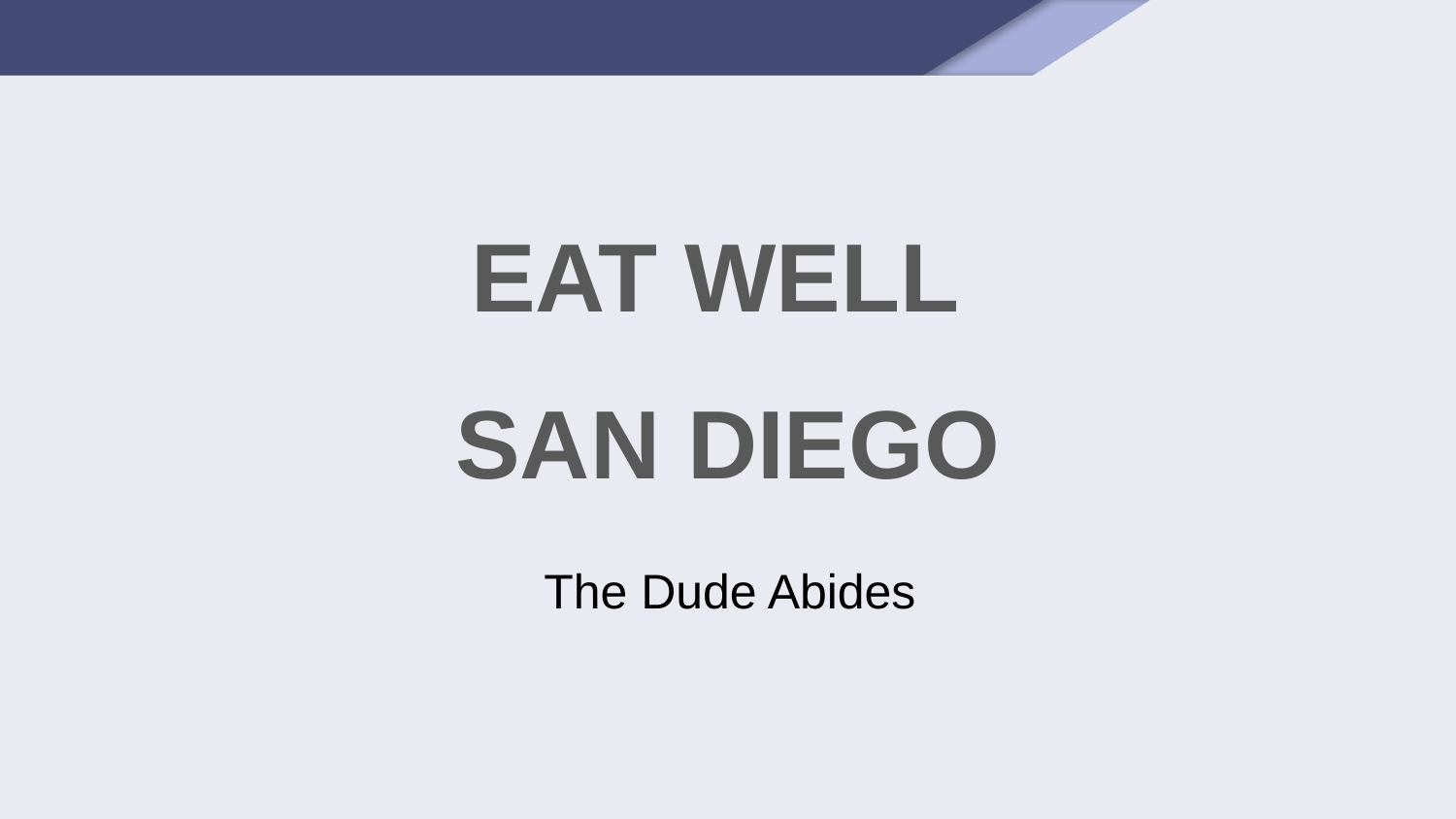

EAT WELL
SAN DIEGO

The Dude Abides